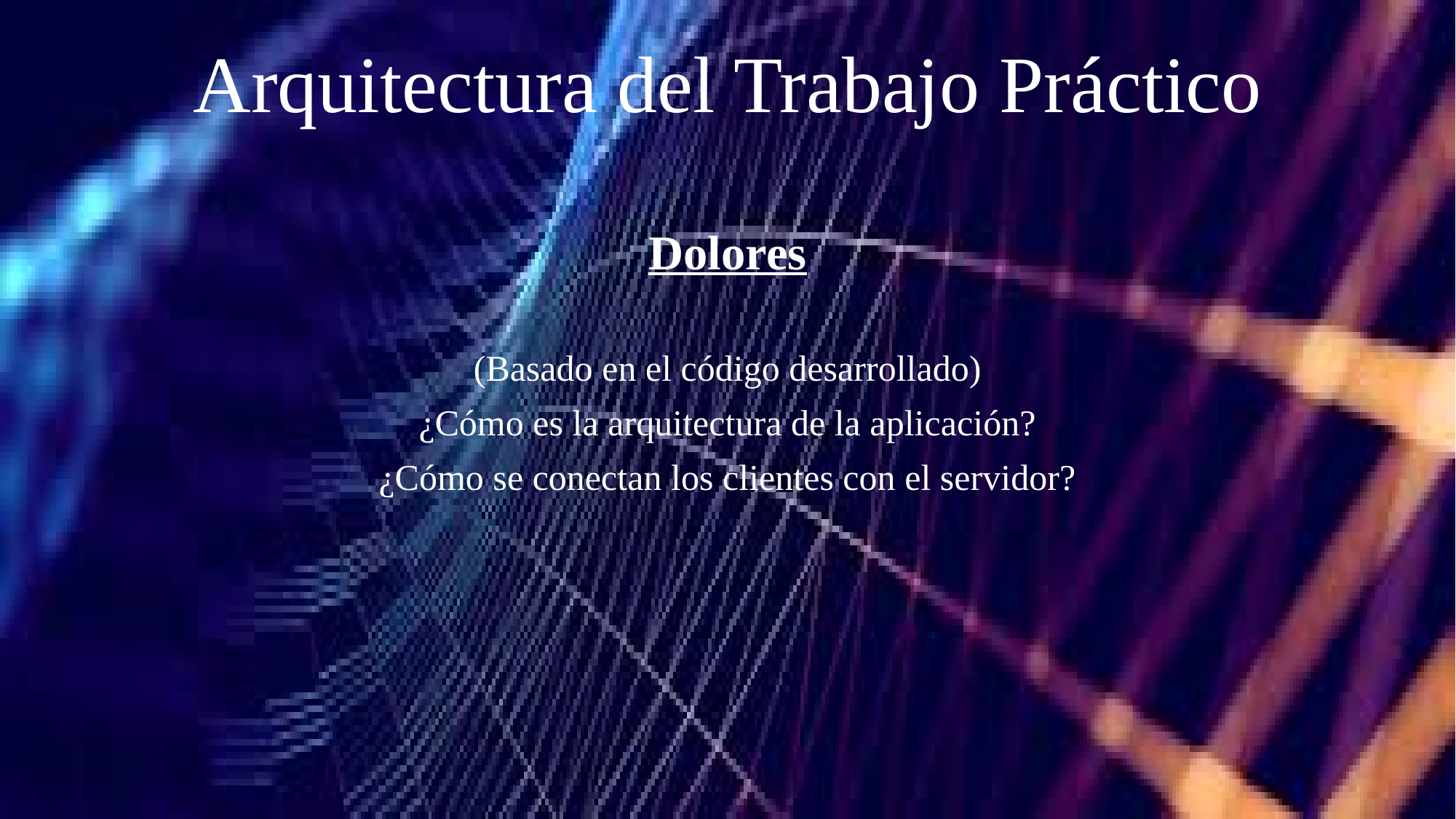

# Arquitectura del Trabajo Práctico
Dolores

(Basado en el código desarrollado)
¿Cómo es la arquitectura de la aplicación?
¿Cómo se conectan los clientes con el servidor?